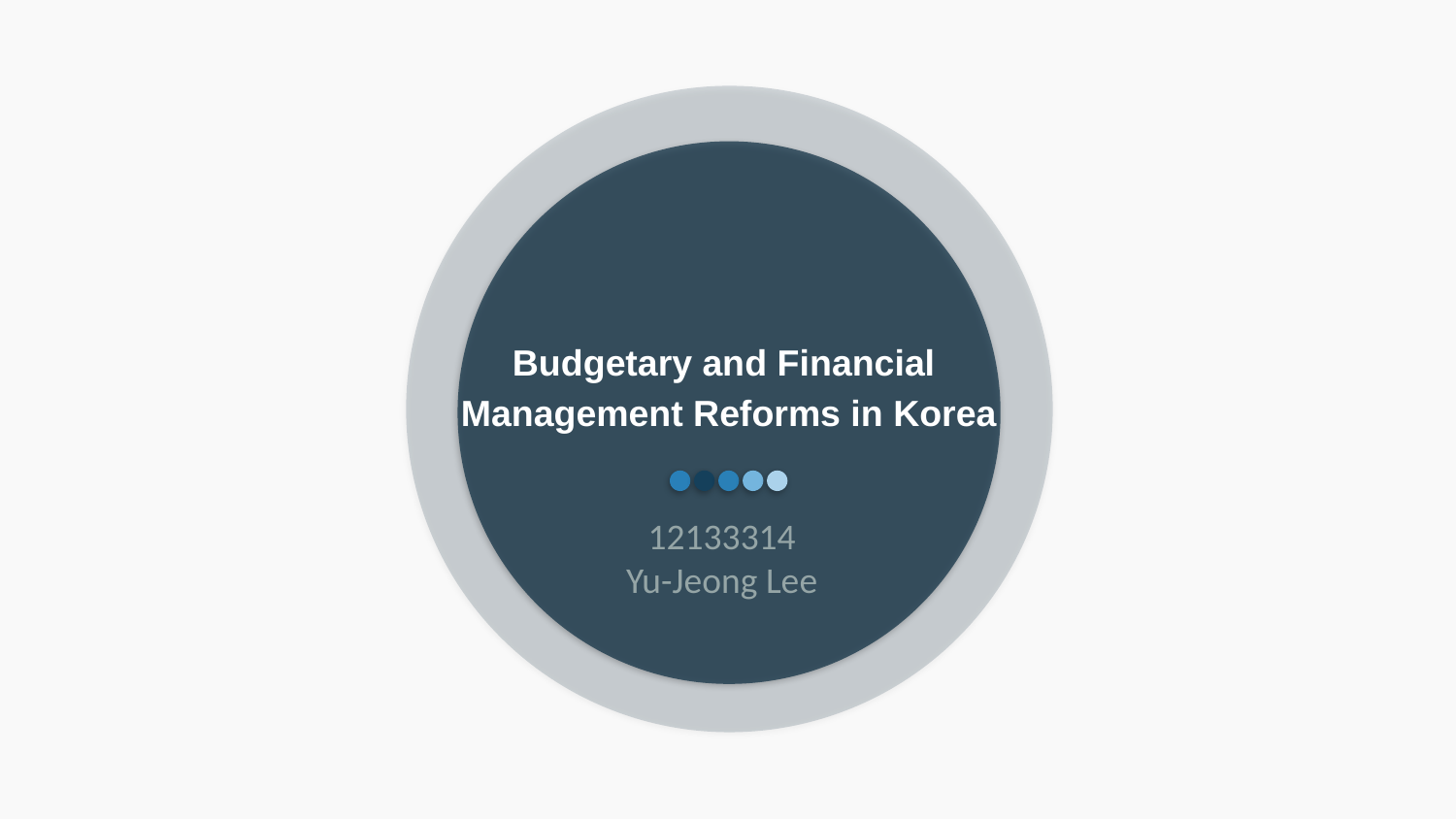

Budgetary and Financial
Management Reforms in Korea

12133314
Yu-Jeong Lee